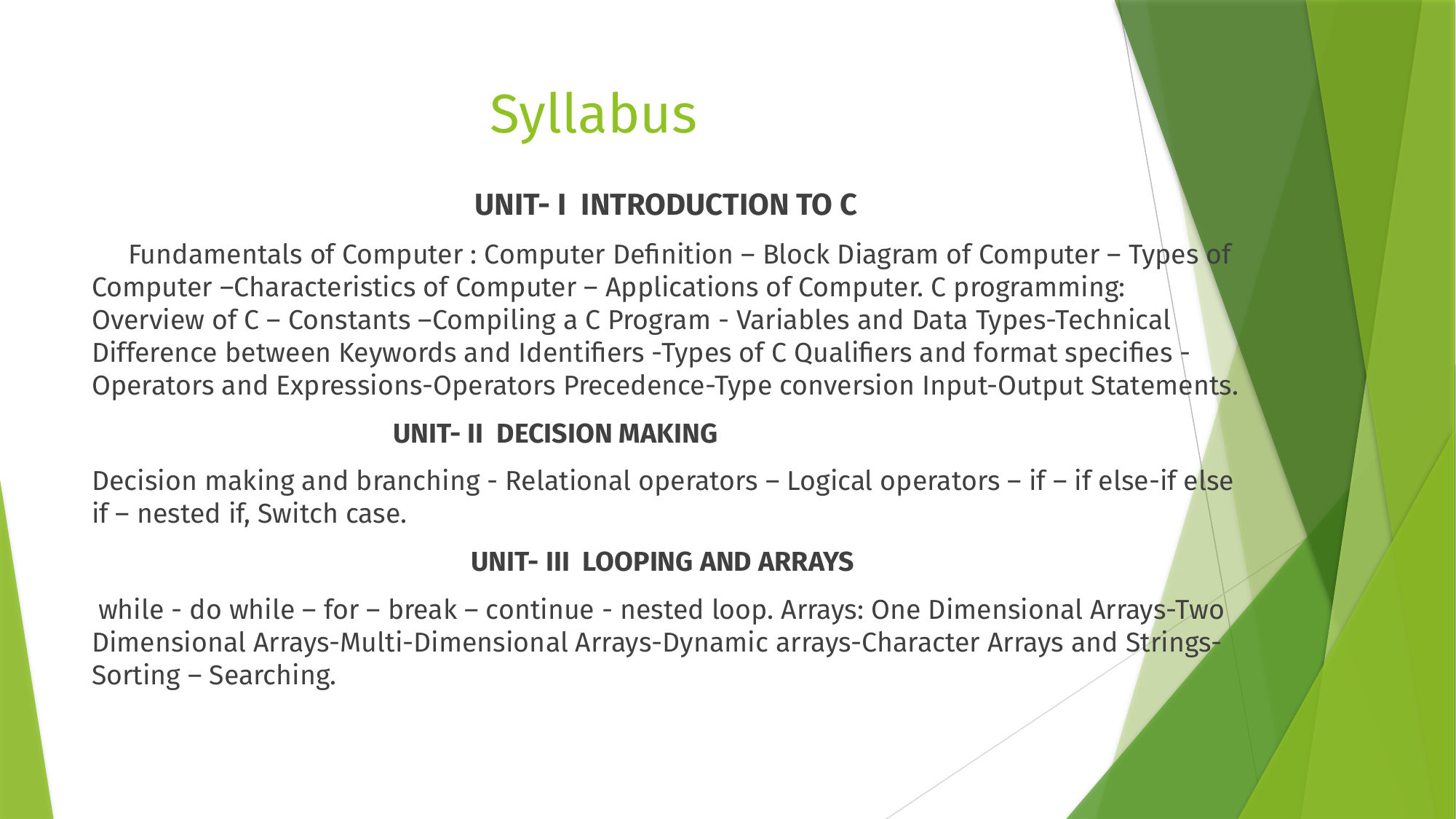

# Syllabus
UNIT- I  INTRODUCTION TO C
     Fundamentals of Computer : Computer Definition – Block Diagram of Computer – Types of Computer –Characteristics of Computer – Applications of Computer. C programming: Overview of C – Constants –Compiling a C Program - Variables and Data Types-Technical Difference between Keywords and Identifiers -Types of C Qualifiers and format specifies - Operators and Expressions-Operators Precedence-Type conversion Input-Output Statements.
                                              UNIT- II  DECISION MAKING
Decision making and branching - Relational operators – Logical operators – if – if else-if else if – nested if, Switch case.
UNIT- III  LOOPING AND ARRAYS
 while - do while – for – break – continue - nested loop. Arrays: One Dimensional Arrays-Two Dimensional Arrays-Multi-Dimensional Arrays-Dynamic arrays-Character Arrays and Strings-Sorting – Searching.